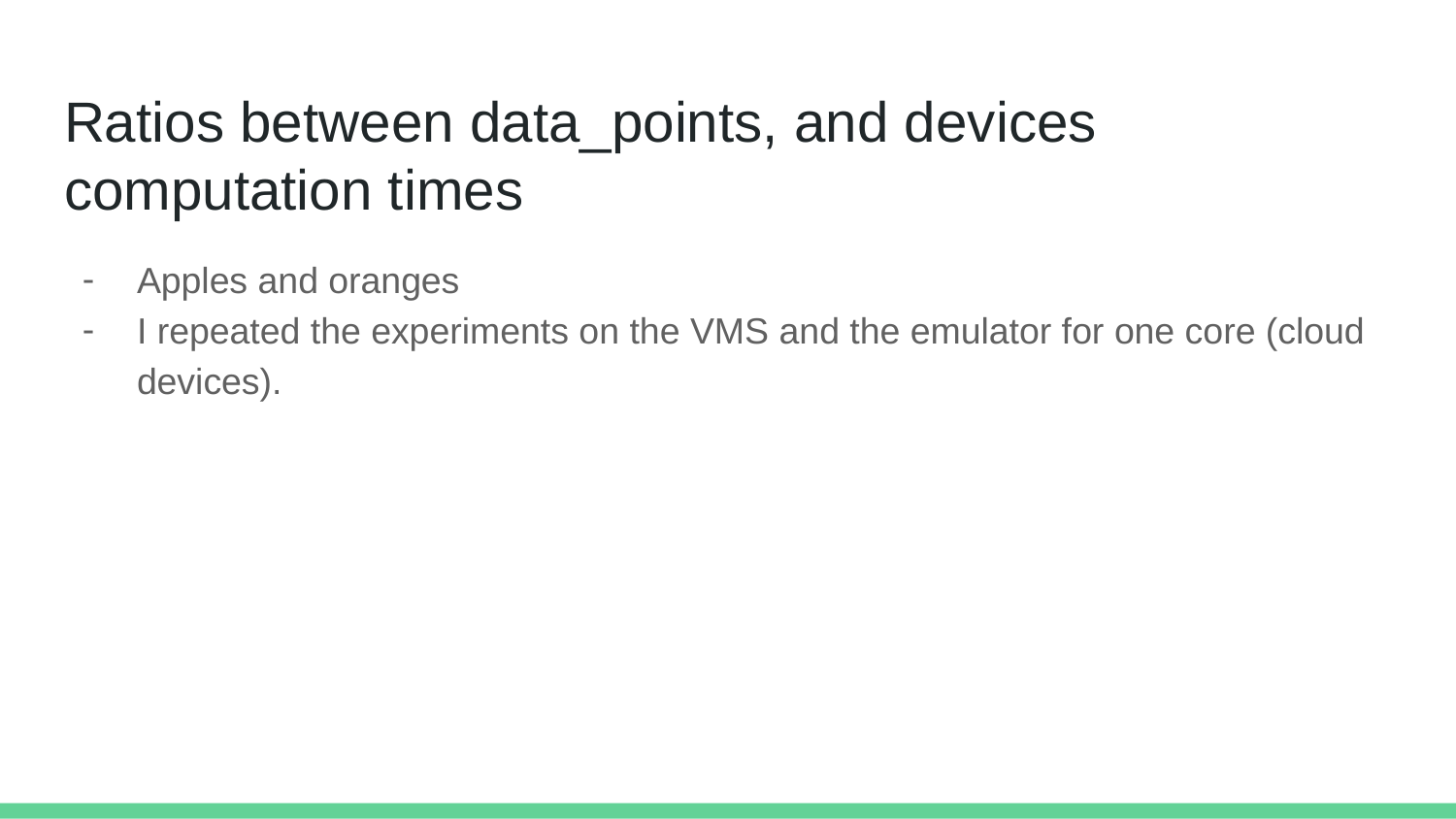

# Ratios between data_points, and devices computation times

Apples and oranges
I repeated the experiments on the VMS and the emulator for one core (cloud devices).